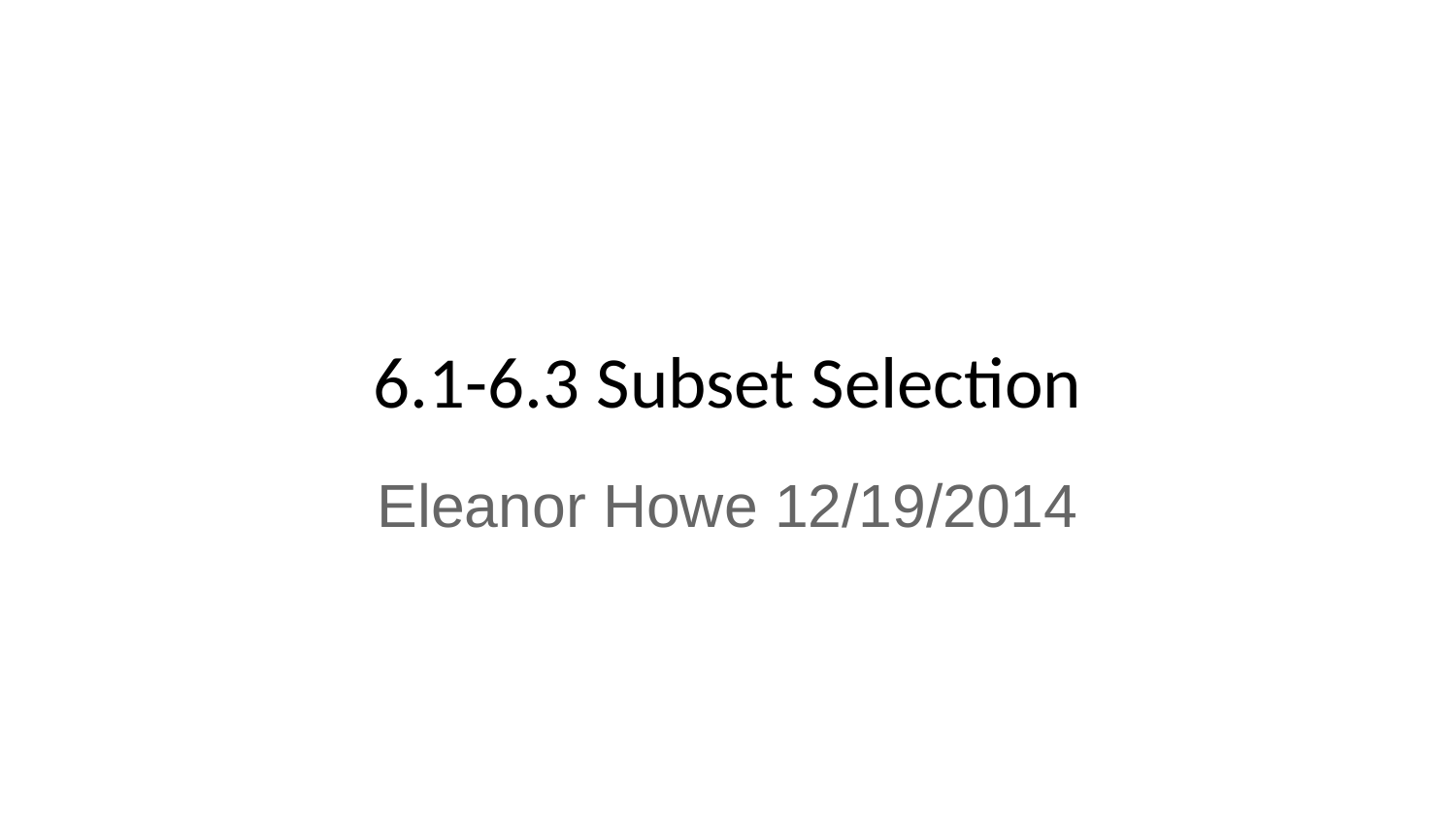

# 6.1-6.3 Subset Selection
Eleanor Howe 12/19/2014